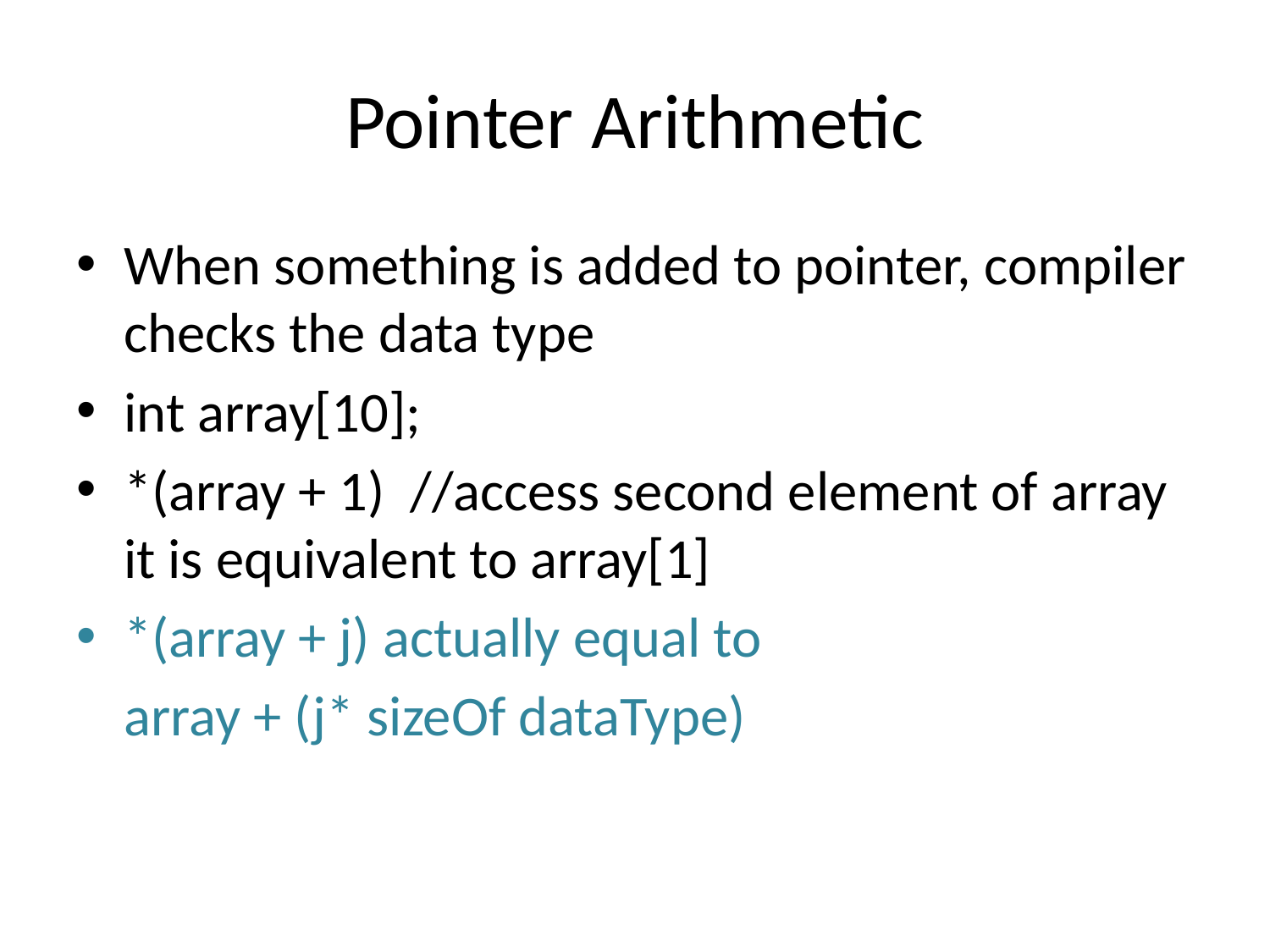

# Pointer Arithmetic
When something is added to pointer, compiler checks the data type
int array[10];
*(array + 1)  //access second element of array it is equivalent to array[1]
*(array + j) actually equal to
	array + (j* sizeOf dataType)